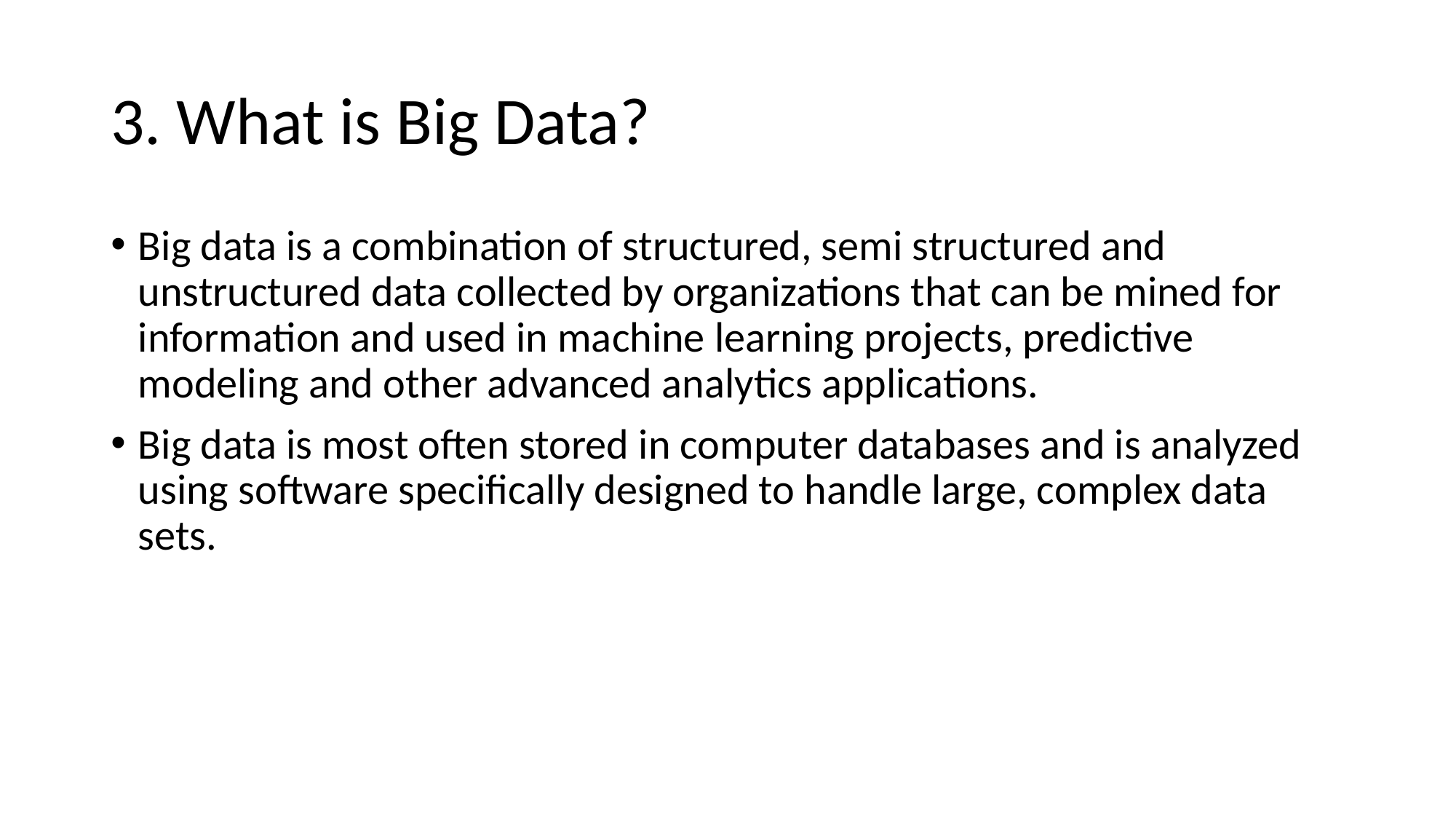

# 3. What is Big Data?
Big data is a combination of structured, semi structured and unstructured data collected by organizations that can be mined for information and used in machine learning projects, predictive modeling and other advanced analytics applications.
Big data is most often stored in computer databases and is analyzed using software specifically designed to handle large, complex data sets.